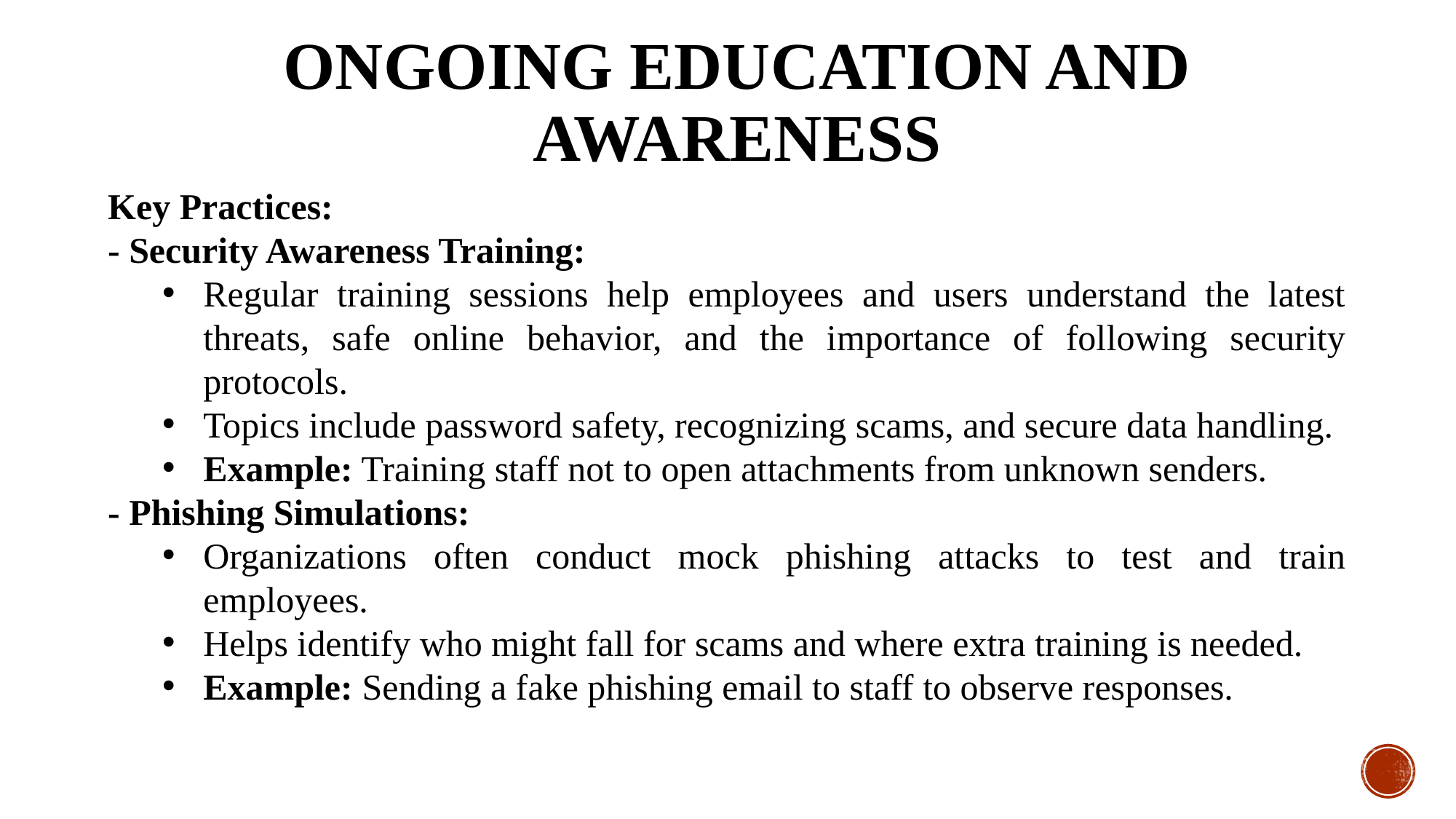

Ongoing education and awareness
Key Practices:
- Security Awareness Training:
Regular training sessions help employees and users understand the latest threats, safe online behavior, and the importance of following security protocols.
Topics include password safety, recognizing scams, and secure data handling.
Example: Training staff not to open attachments from unknown senders.
- Phishing Simulations:
Organizations often conduct mock phishing attacks to test and train employees.
Helps identify who might fall for scams and where extra training is needed.
Example: Sending a fake phishing email to staff to observe responses.